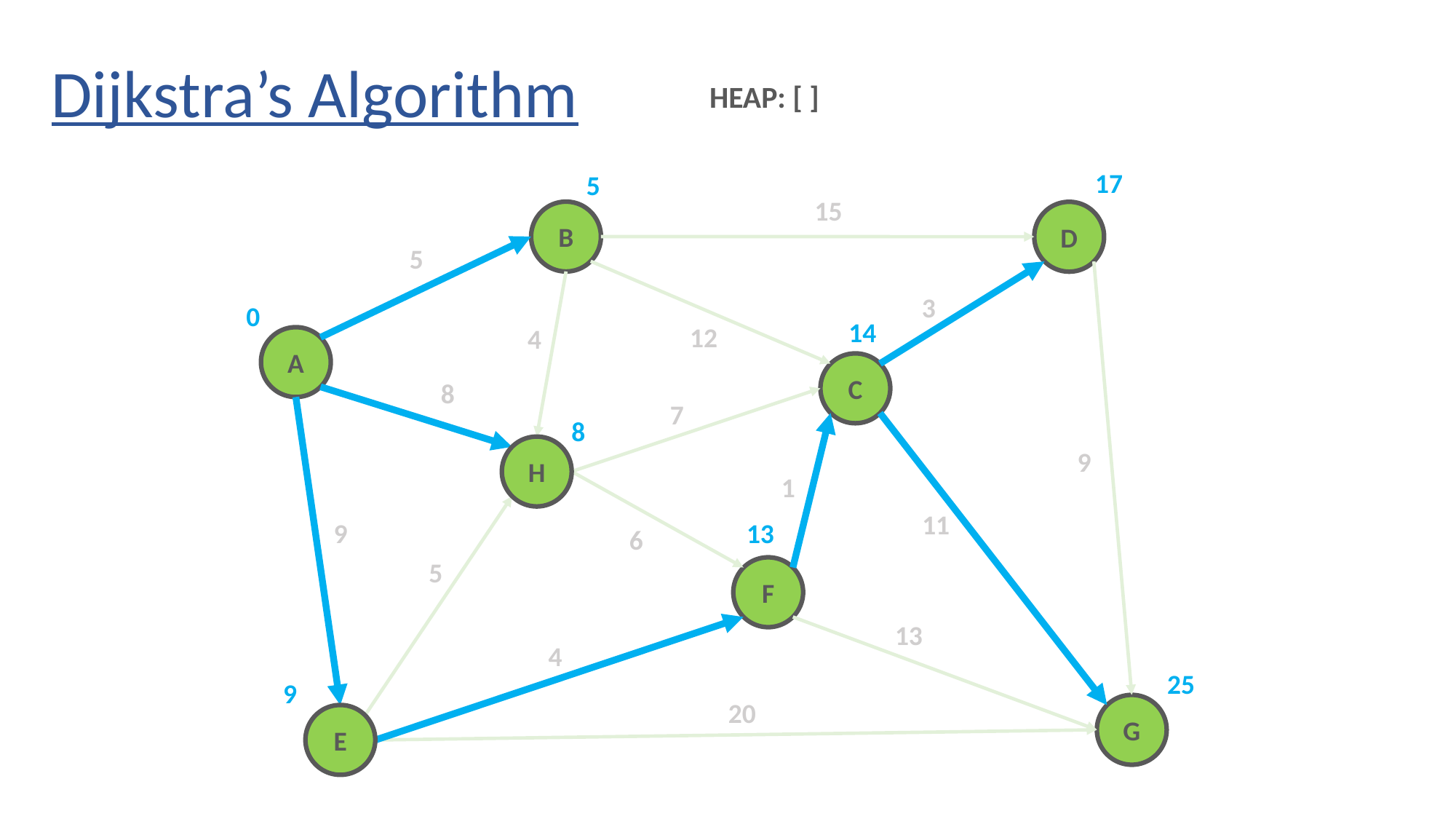

# Dijkstra’s Algorithm
HEAP: [ ]
17
5
15
B
D
5
3
0
14
12
4
A
C
8
7
8
H
9
1
11
9
13
6
5
F
13
4
25
9
20
G
E